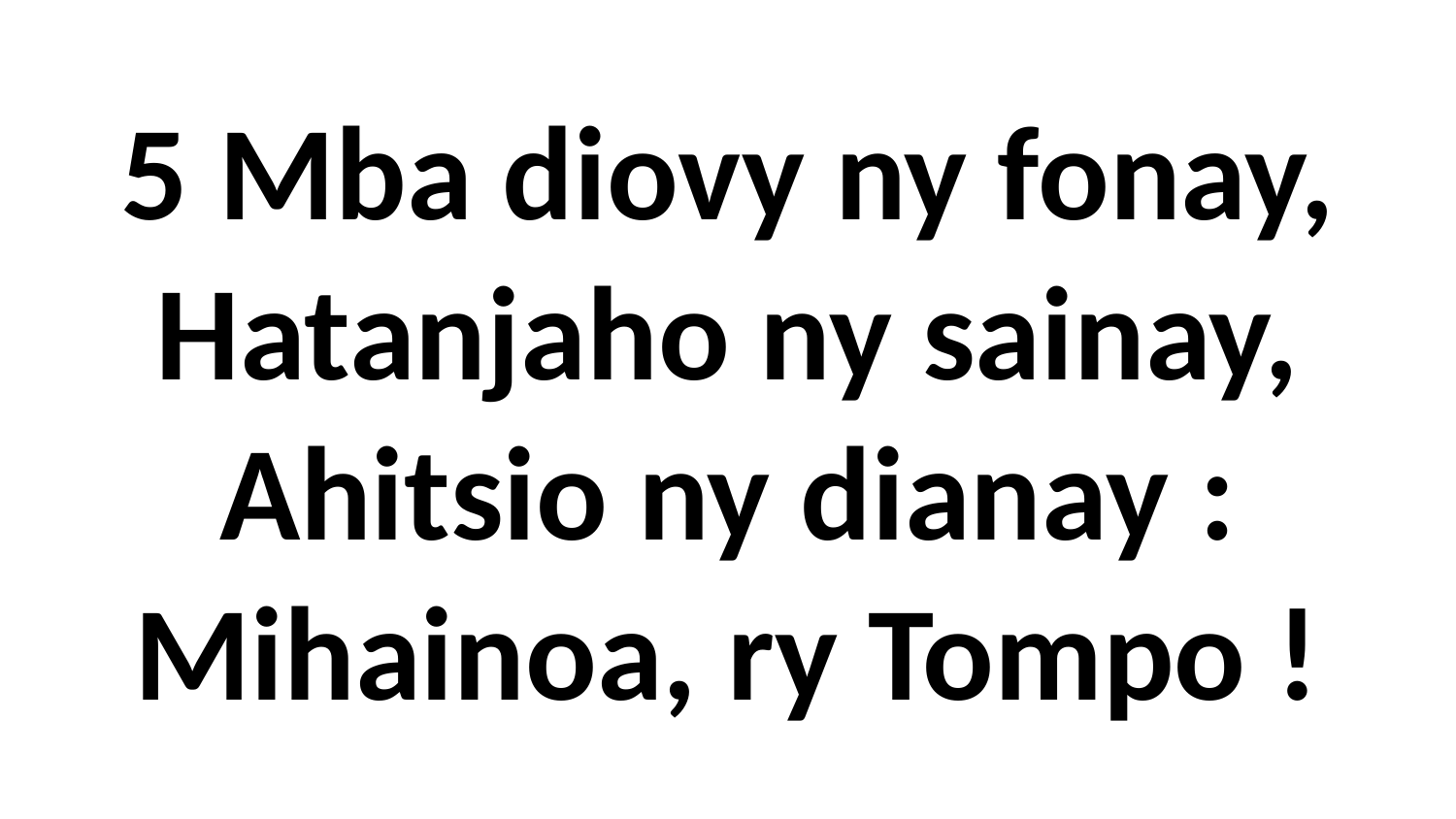

# 5 Mba diovy ny fonay, Hatanjaho ny sainay, Ahitsio ny dianay : Mihainoa, ry Tompo !